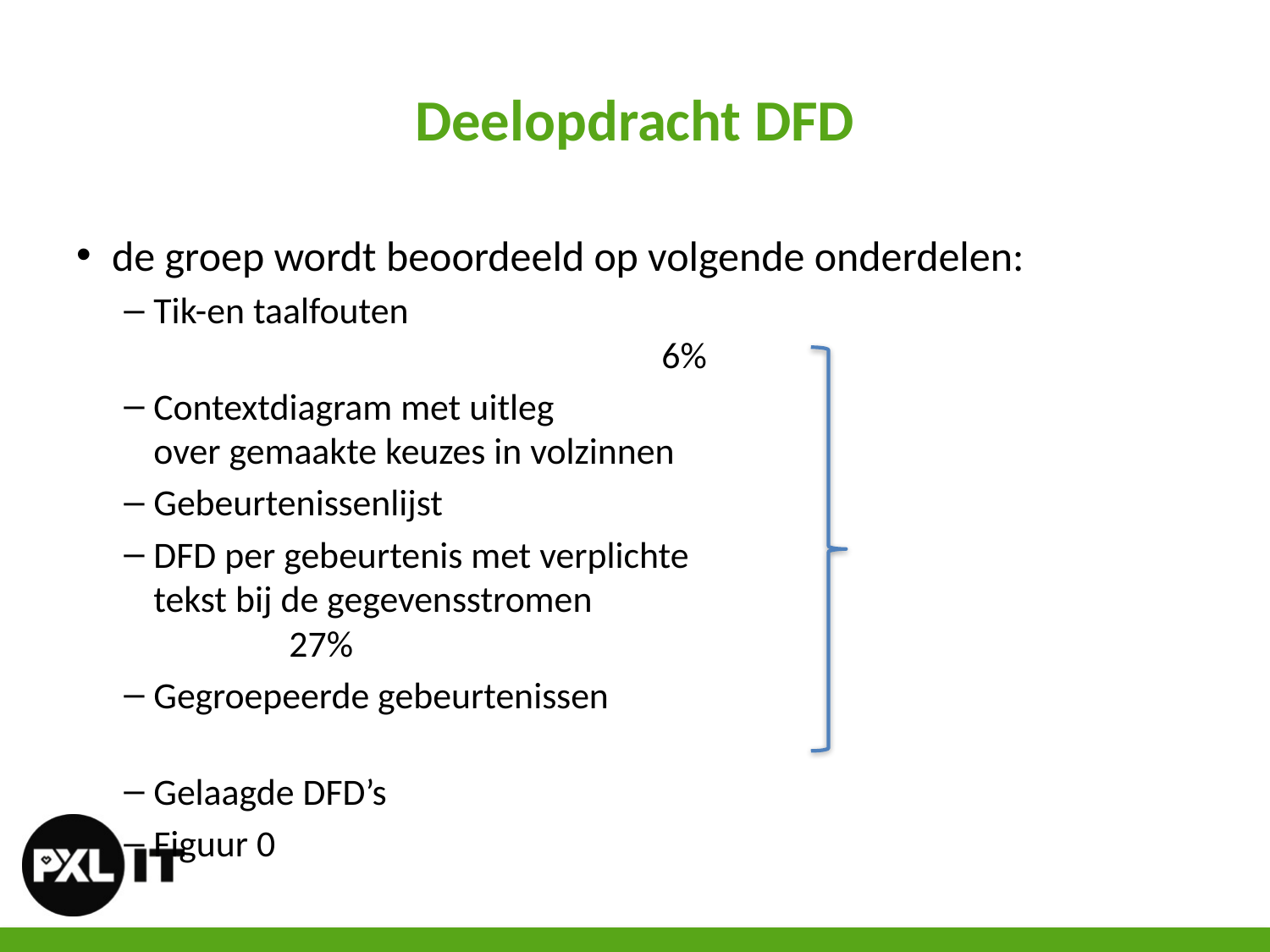

# Deelopdracht DFD
de groep wordt beoordeeld op volgende onderdelen:
Tik-en taalfouten 										6%
Contextdiagram met uitleg
over gemaakte keuzes in volzinnen
Gebeurtenissenlijst
DFD per gebeurtenis met verplichte
tekst bij de gegevensstromen 						 27%
Gegroepeerde gebeurtenissen
Gelaagde DFD’s
Figuur 0